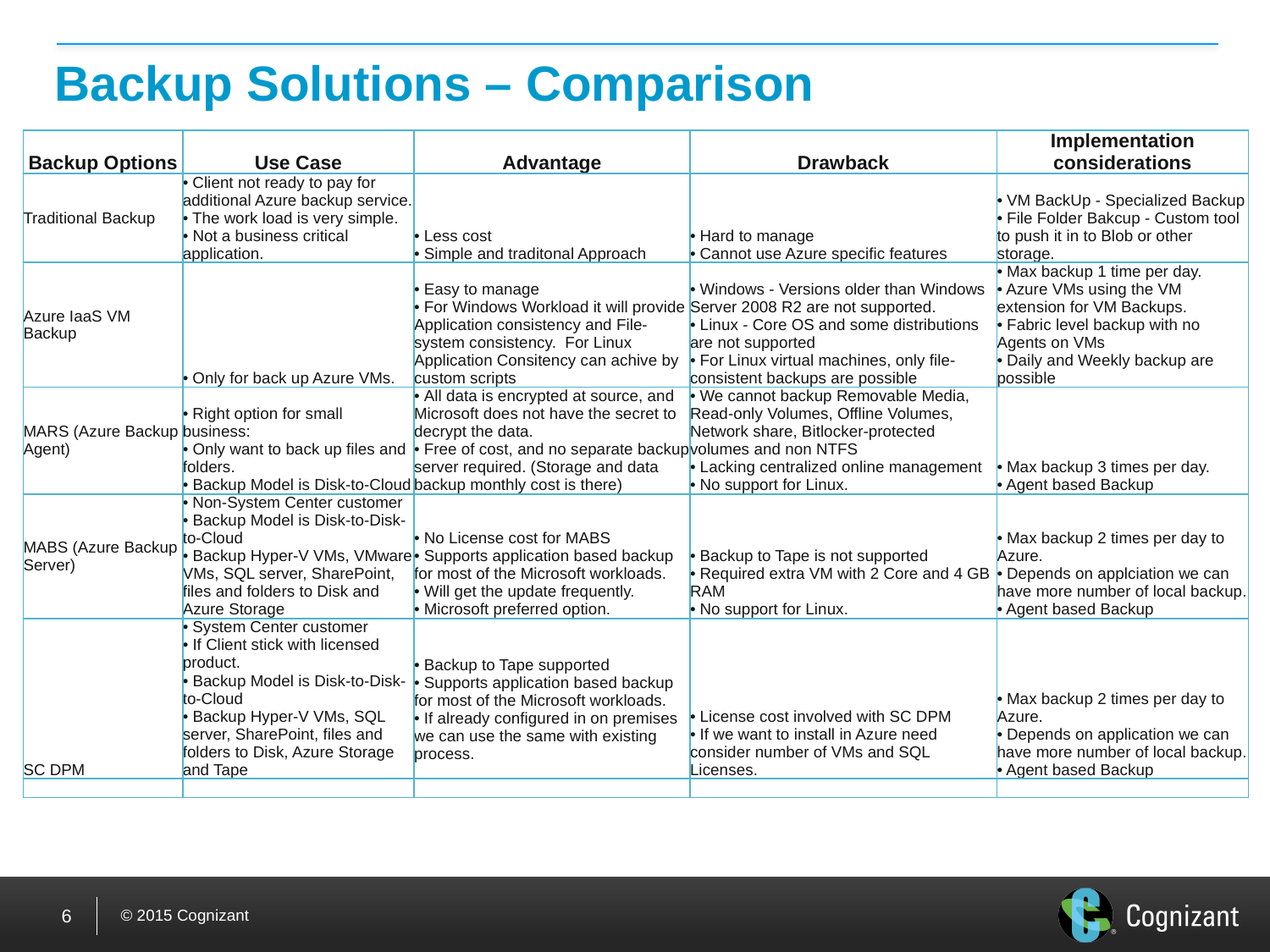

# Backup Solutions – Comparison
| Backup Options | Use Case | Advantage | Drawback | Implementation considerations |
| --- | --- | --- | --- | --- |
| Traditional Backup | • Client not ready to pay for additional Azure backup service. • The work load is very simple. • Not a business critical application. | • Less cost • Simple and traditonal Approach | • Hard to manage • Cannot use Azure specific features | • VM BackUp - Specialized Backup • File Folder Bakcup - Custom tool to push it in to Blob or other storage. |
| Azure IaaS VM Backup | • Only for back up Azure VMs. | • Easy to manage • For Windows Workload it will provide Application consistency and File-system consistency. For Linux Application Consitency can achive by custom scripts | • Windows - Versions older than Windows Server 2008 R2 are not supported. • Linux - Core OS and some distributions are not supported • For Linux virtual machines, only file-consistent backups are possible | • Max backup 1 time per day. • Azure VMs using the VM extension for VM Backups. • Fabric level backup with no Agents on VMs • Daily and Weekly backup are possible |
| MARS (Azure Backup Agent) | • Right option for small business: • Only want to back up files and folders. • Backup Model is Disk-to-Cloud | • All data is encrypted at source, and Microsoft does not have the secret to decrypt the data. • Free of cost, and no separate backup server required. (Storage and data backup monthly cost is there) | • We cannot backup Removable Media, Read-only Volumes, Offline Volumes, Network share, Bitlocker-protected volumes and non NTFS • Lacking centralized online management • No support for Linux. | • Max backup 3 times per day. • Agent based Backup |
| MABS (Azure Backup Server) | • Non-System Center customer • Backup Model is Disk-to-Disk-to-Cloud • Backup Hyper-V VMs, VMware VMs, SQL server, SharePoint, files and folders to Disk and Azure Storage | • No License cost for MABS • Supports application based backup for most of the Microsoft workloads. • Will get the update frequently. • Microsoft preferred option. | • Backup to Tape is not supported • Required extra VM with 2 Core and 4 GB RAM • No support for Linux. | • Max backup 2 times per day to Azure. • Depends on applciation we can have more number of local backup. • Agent based Backup |
| SC DPM | • System Center customer • If Client stick with licensed product. • Backup Model is Disk-to-Disk-to-Cloud • Backup Hyper-V VMs, SQL server, SharePoint, files and folders to Disk, Azure Storage and Tape | • Backup to Tape supported • Supports application based backup for most of the Microsoft workloads. • If already configured in on premises we can use the same with existing process. | • License cost involved with SC DPM • If we want to install in Azure need consider number of VMs and SQL Licenses. | • Max backup 2 times per day to Azure. • Depends on application we can have more number of local backup. • Agent based Backup |
|  |  |  |  |  |
6